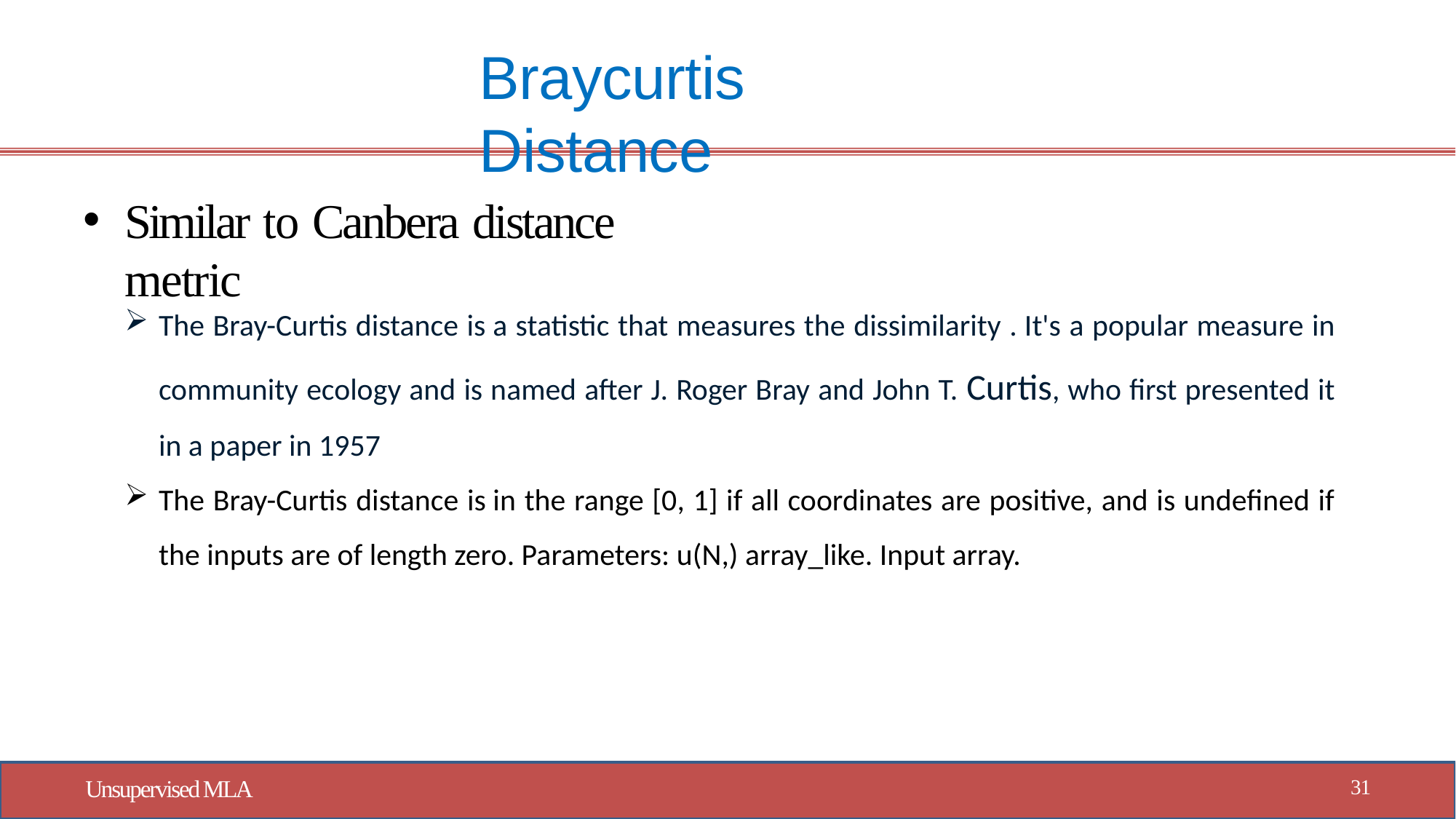

# Braycurtis Distance
Similar to Canbera distance metric
The Bray-Curtis distance is a statistic that measures the dissimilarity . It's a popular measure in community ecology and is named after J. Roger Bray and John T. Curtis, who first presented it in a paper in 1957
The Bray-Curtis distance is in the range [0, 1] if all coordinates are positive, and is undefined if the inputs are of length zero. Parameters: u(N,) array_like. Input array.
31
Unsupervised MLA